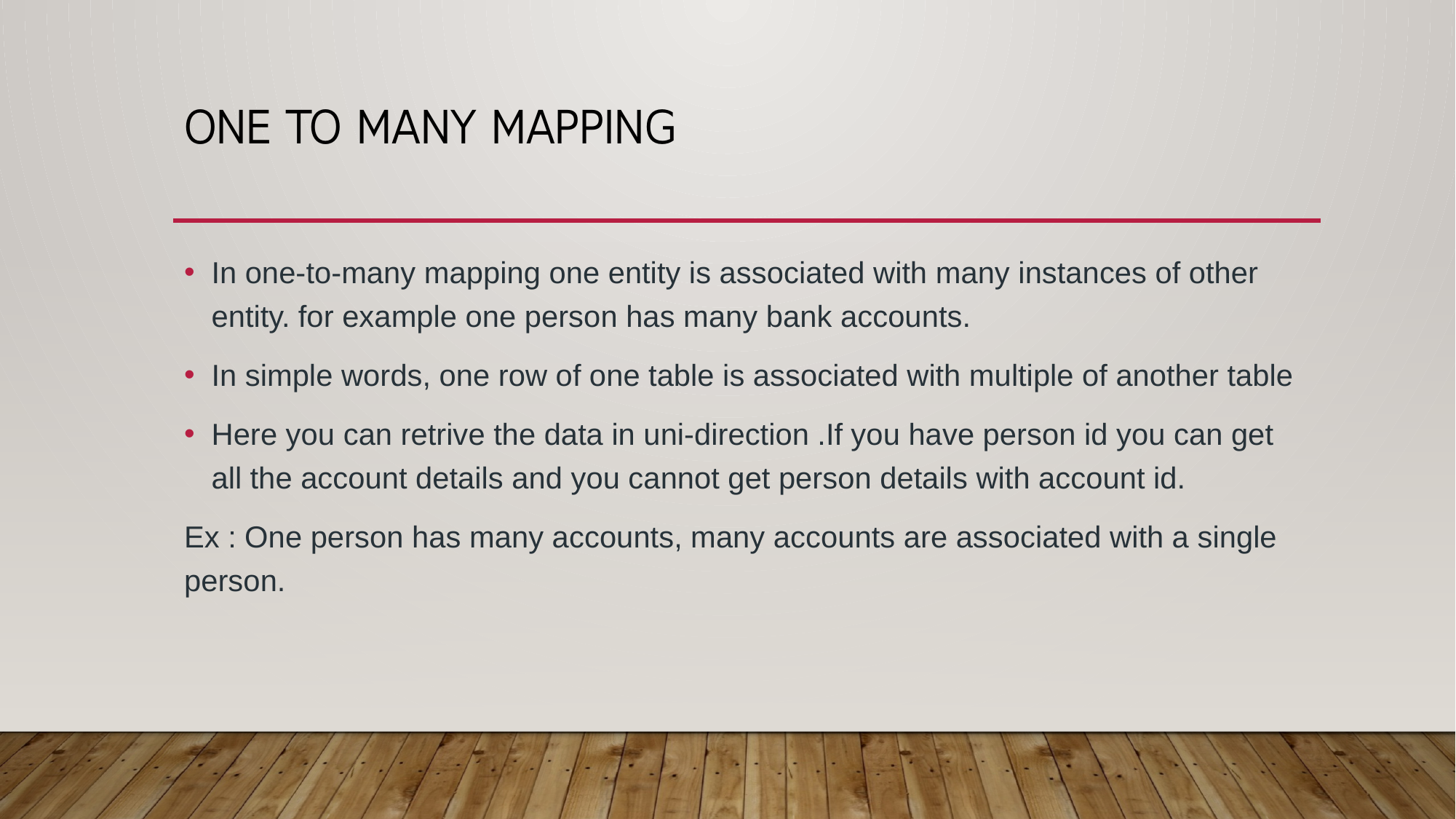

# One to many mapping
In one-to-many mapping one entity is associated with many instances of other entity. for example one person has many bank accounts.
In simple words, one row of one table is associated with multiple of another table
Here you can retrive the data in uni-direction .If you have person id you can get all the account details and you cannot get person details with account id.
Ex : One person has many accounts, many accounts are associated with a single person.